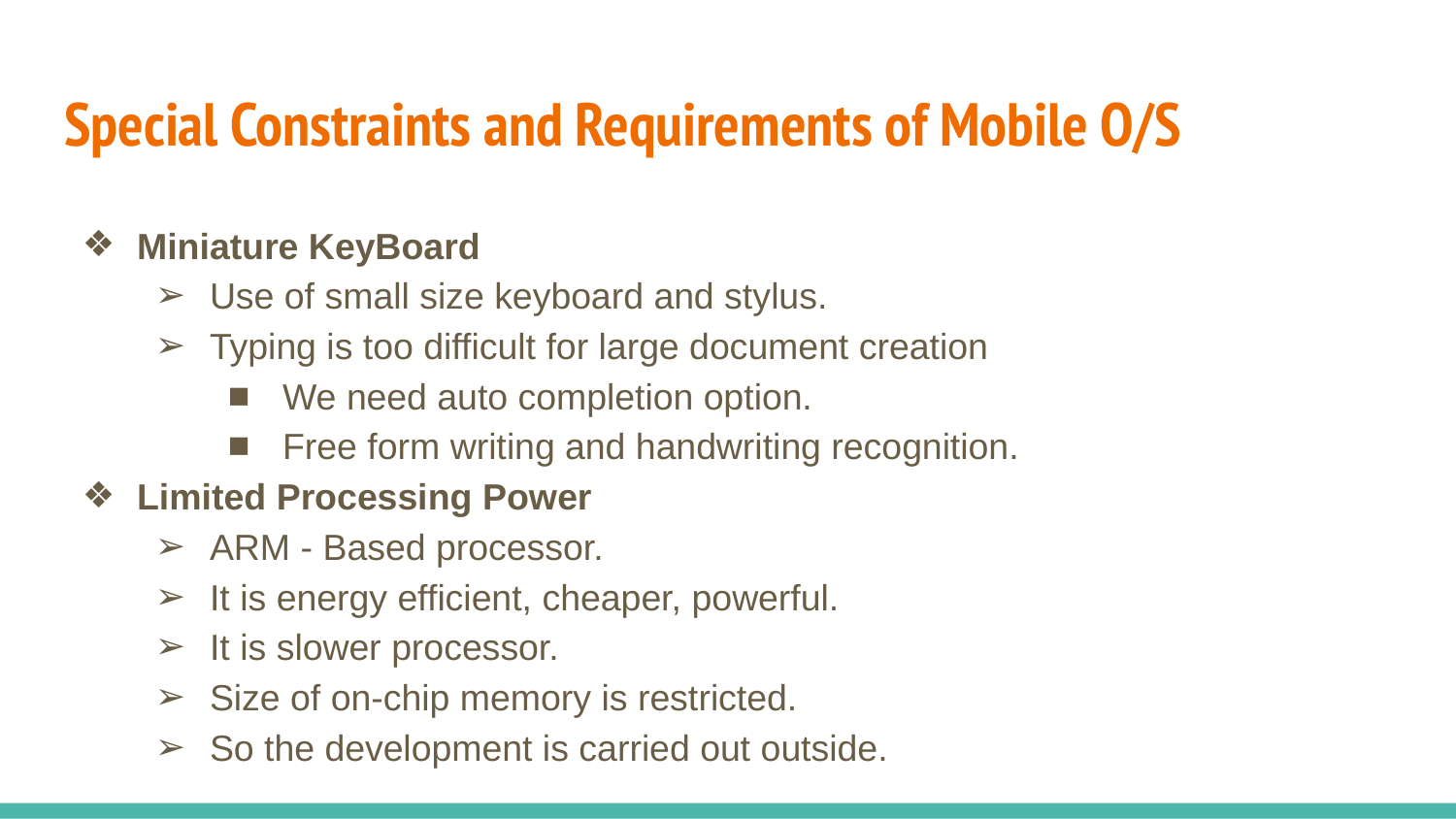

# Special Constraints and Requirements of Mobile O/S
Miniature KeyBoard
Use of small size keyboard and stylus.
Typing is too difficult for large document creation
We need auto completion option.
Free form writing and handwriting recognition.
Limited Processing Power
ARM - Based processor.
It is energy efficient, cheaper, powerful.
It is slower processor.
Size of on-chip memory is restricted.
So the development is carried out outside.